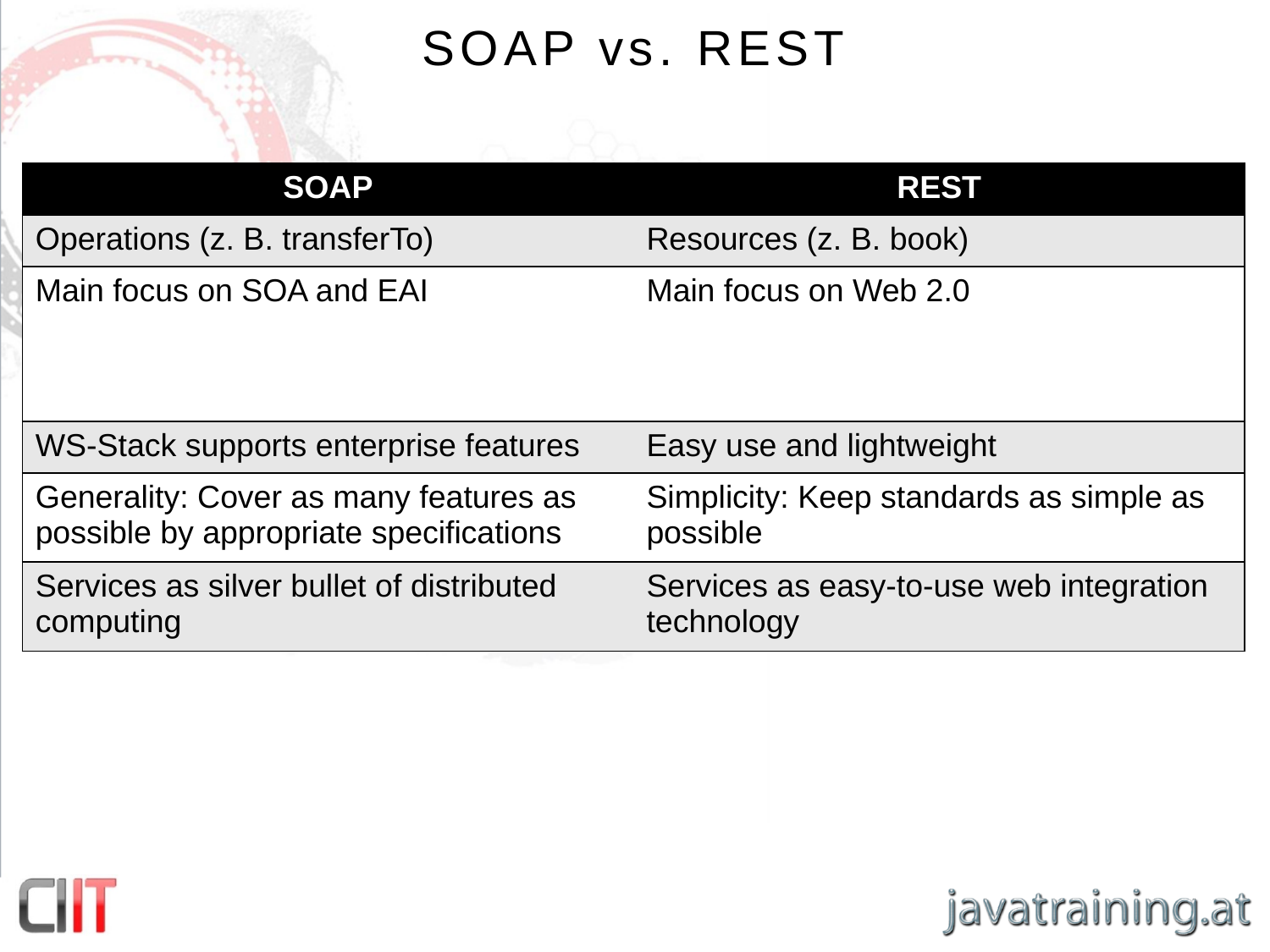

# SOAP vs. REST
| SOAP | REST |
| --- | --- |
| Operations (z. B. transferTo) | Resources (z. B. book) |
| Main focus on SOA and EAI | Main focus on Web 2.0 |
| WS-Stack supports enterprise features | Easy use and lightweight |
| Generality: Cover as many features as possible by appropriate specifications | Simplicity: Keep standards as simple as possible |
| Services as silver bullet of distributed computing | Services as easy-to-use web integration technology |